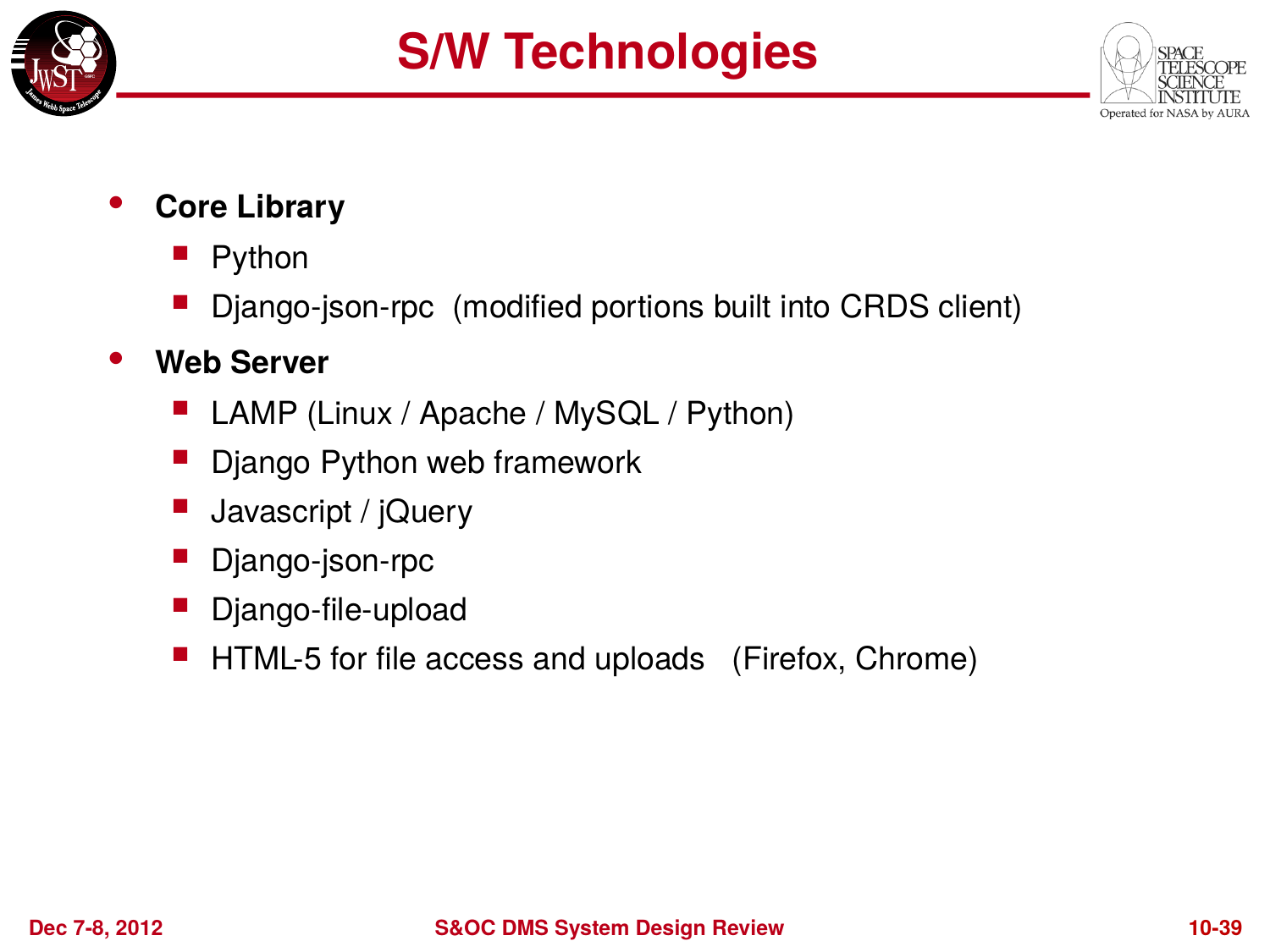

# S/W Technologies
Core Library
Python
Django-json-rpc  (modified portions built into CRDS client)
Web Server
LAMP (Linux / Apache / MySQL / Python)
Django Python web framework
Javascript / jQuery
Django-json-rpc
Django-file-upload
HTML-5 for file access and uploads   (Firefox, Chrome)
10-39

Dec 7-8, 2012
S&OC DMS System Design Review